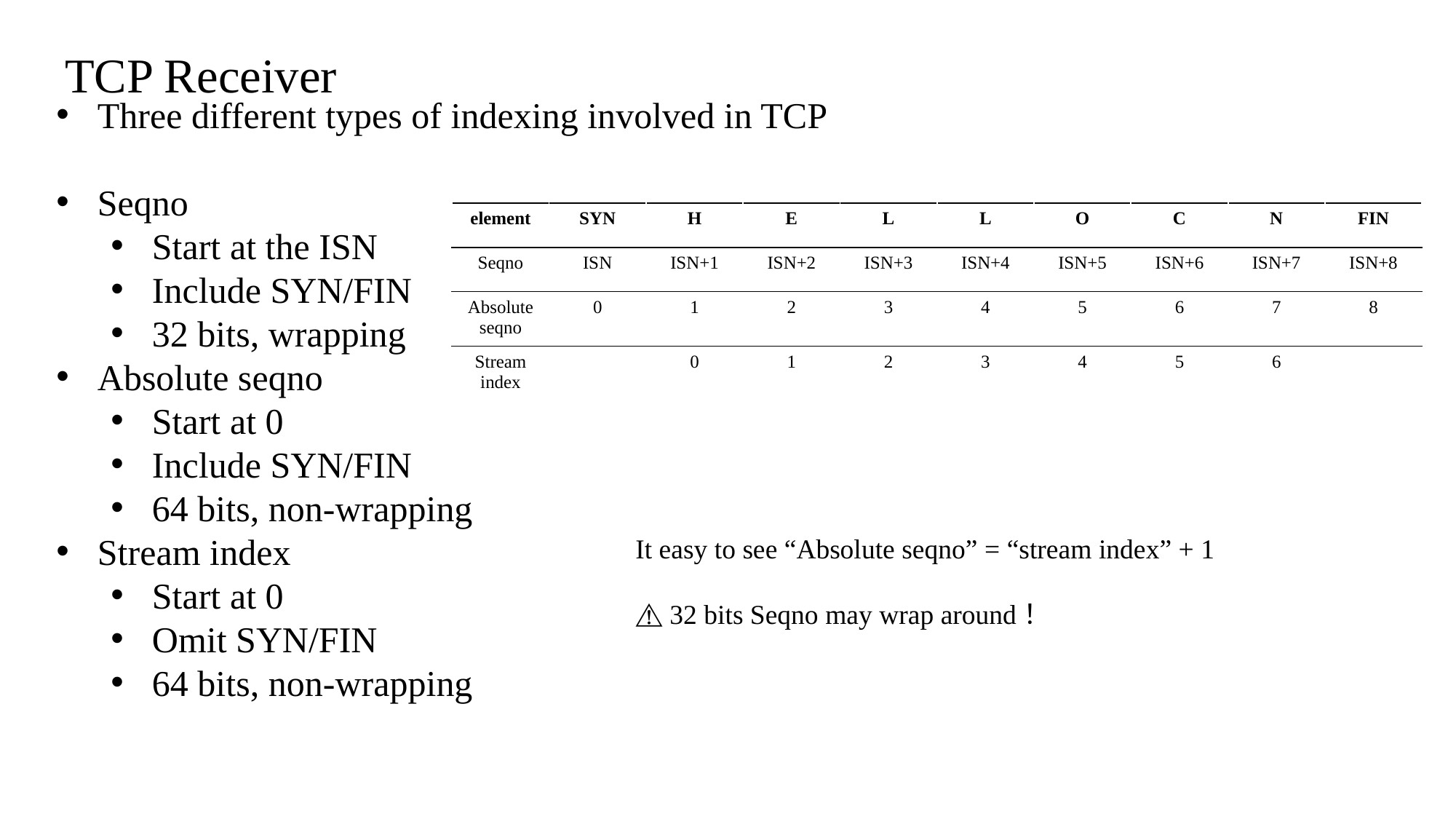

TCP Receiver
Three different types of indexing involved in TCP

Seqno
Start at the ISN
Include SYN/FIN
32 bits, wrapping
Absolute seqno
Start at 0
Include SYN/FIN
64 bits, non-wrapping
Stream index
Start at 0
Omit SYN/FIN
64 bits, non-wrapping

| element | SYN | H | E | L | L | O | C | N | FIN |
| --- | --- | --- | --- | --- | --- | --- | --- | --- | --- |
| Seqno | ISN | ISN+1 | ISN+2 | ISN+3 | ISN+4 | ISN+5 | ISN+6 | ISN+7 | ISN+8 |
| Absolute seqno | 0 | 1 | 2 | 3 | 4 | 5 | 6 | 7 | 8 |
| Stream index |  | 0 | 1 | 2 | 3 | 4 | 5 | 6 |  |
It easy to see “Absolute seqno” = “stream index” + 1

⚠ 32 bits Seqno may wrap around！